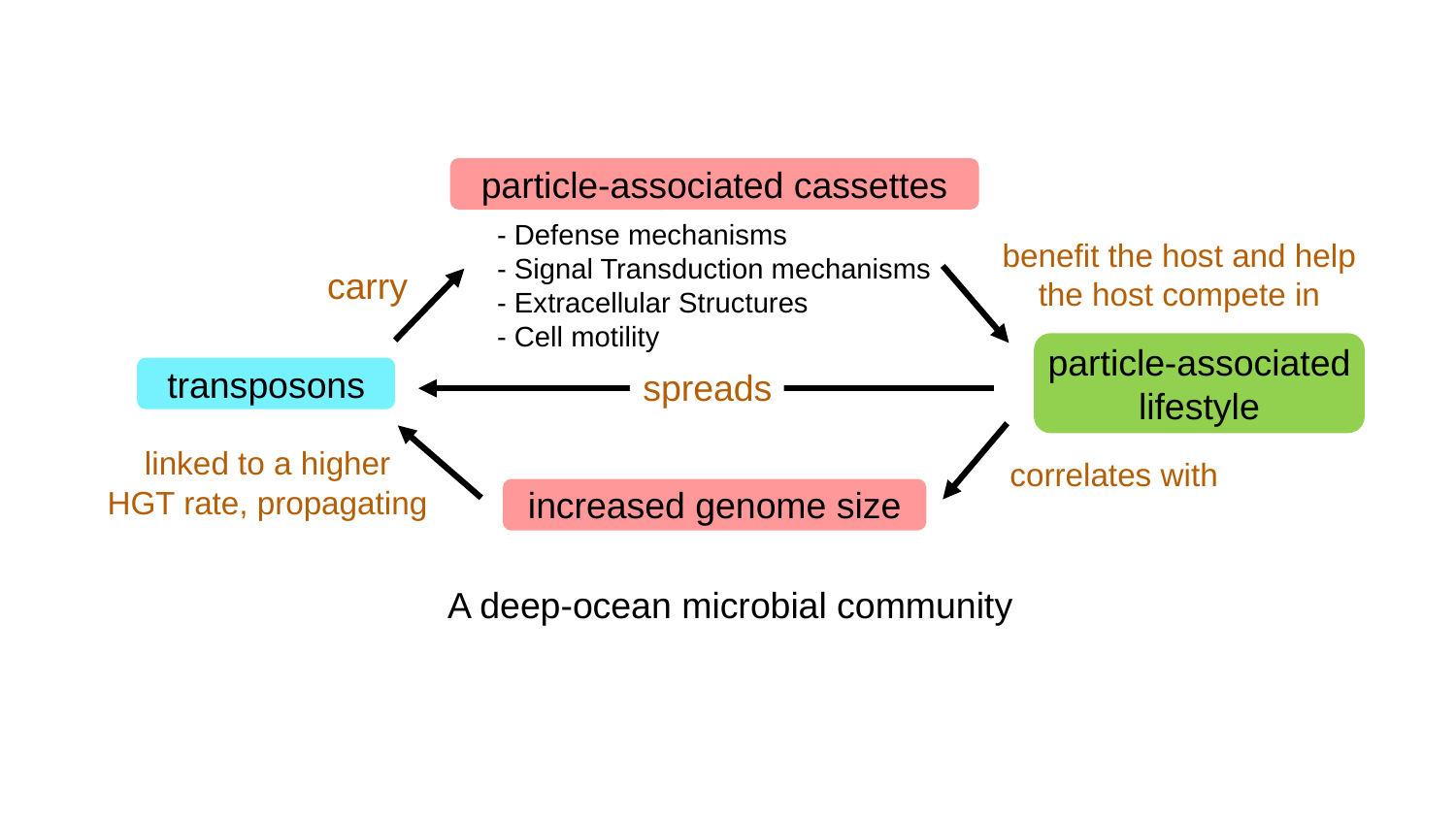

particle-associated cassettes
- Defense mechanisms
- Signal Transduction mechanisms
- Extracellular Structures
- Cell motility
benefit the host and help the host compete in
carry
particle-associated lifestyle
transposons
 spreads
linked to a higher
HGT rate, propagating
correlates with
increased genome size
A deep-ocean microbial community